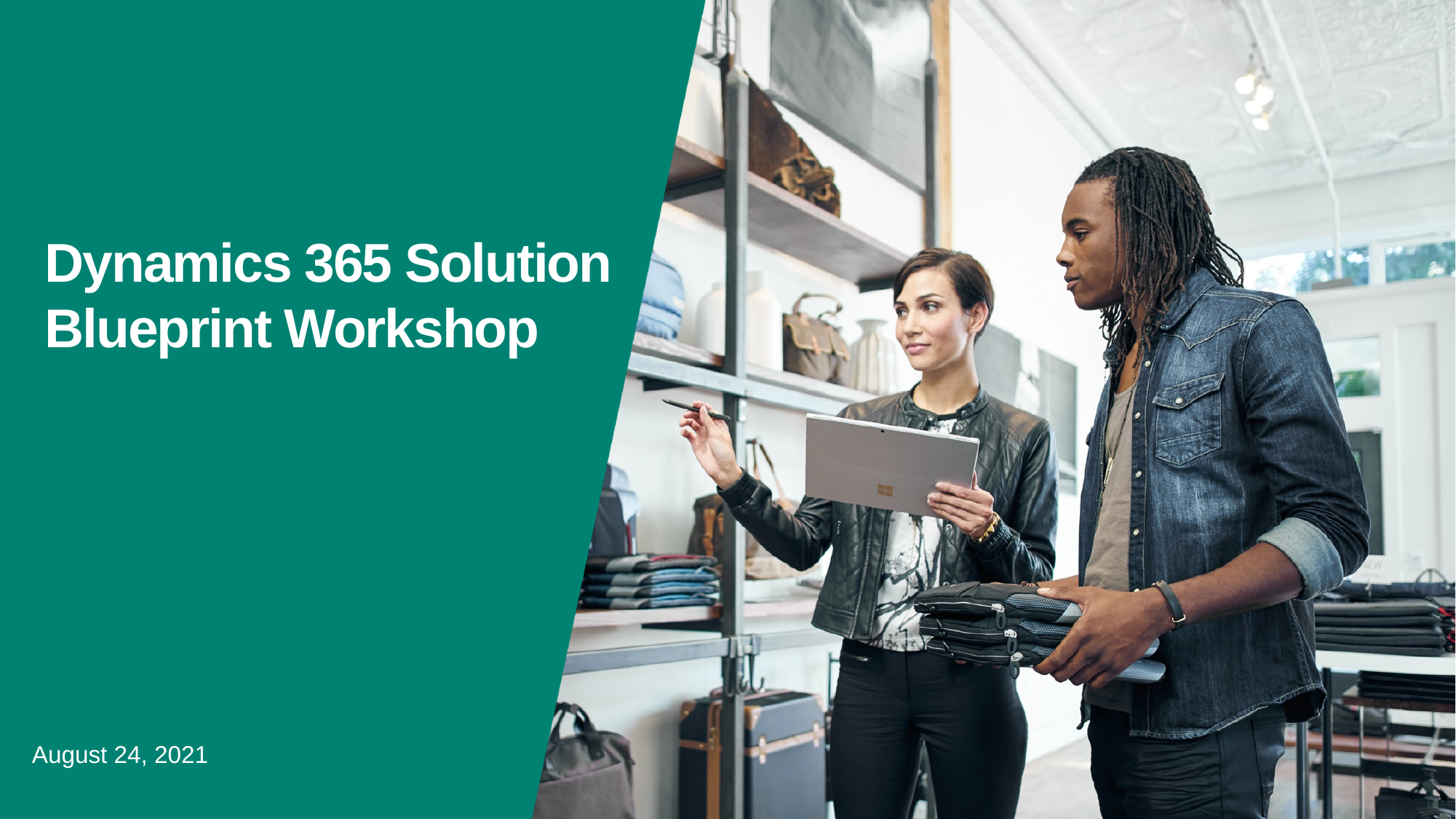

# Dynamics 365 Solution Blueprint Workshop

August 24, 2021